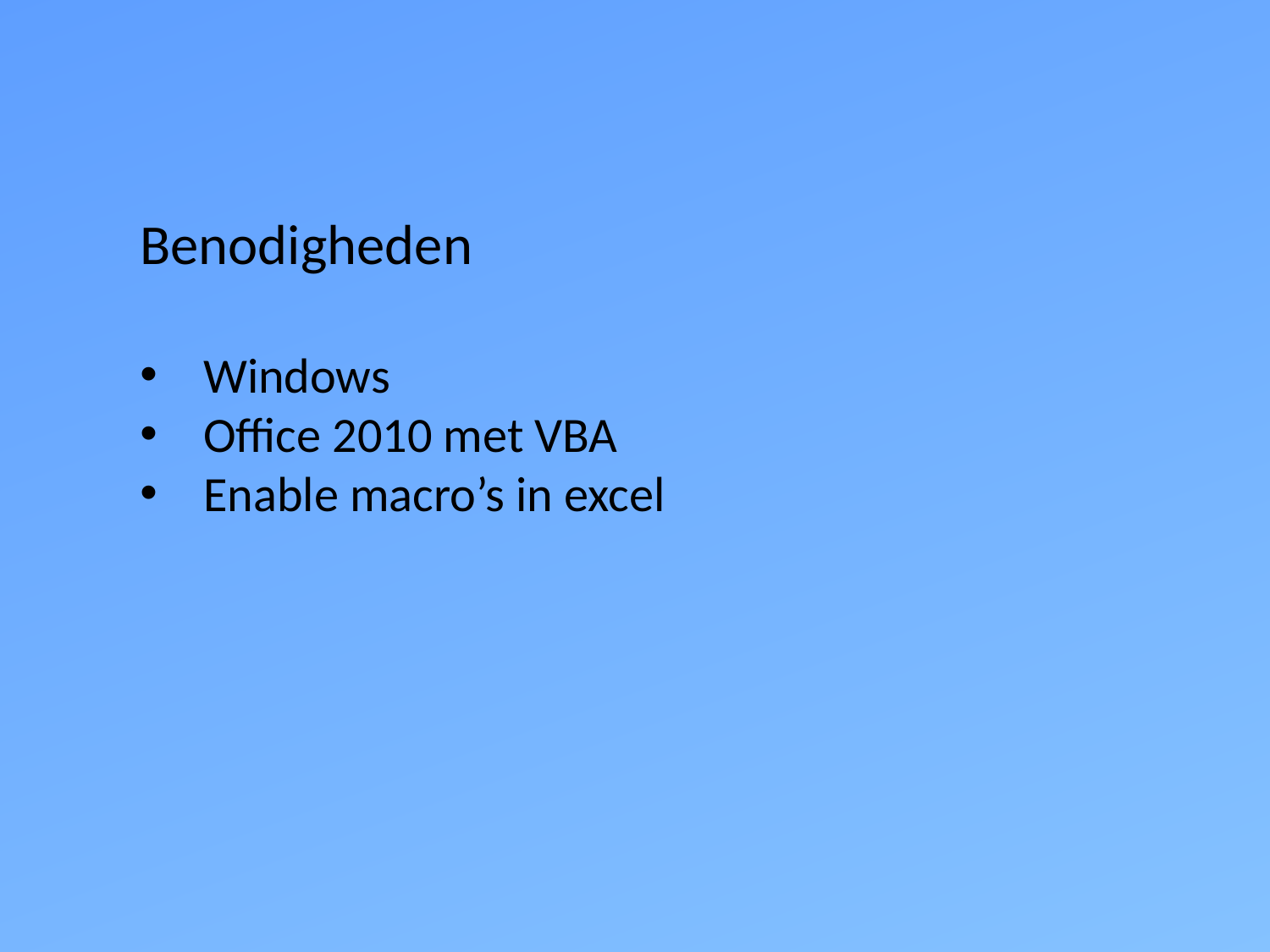

Benodigheden

Windows
Office 2010 met VBA
Enable macro’s in excel